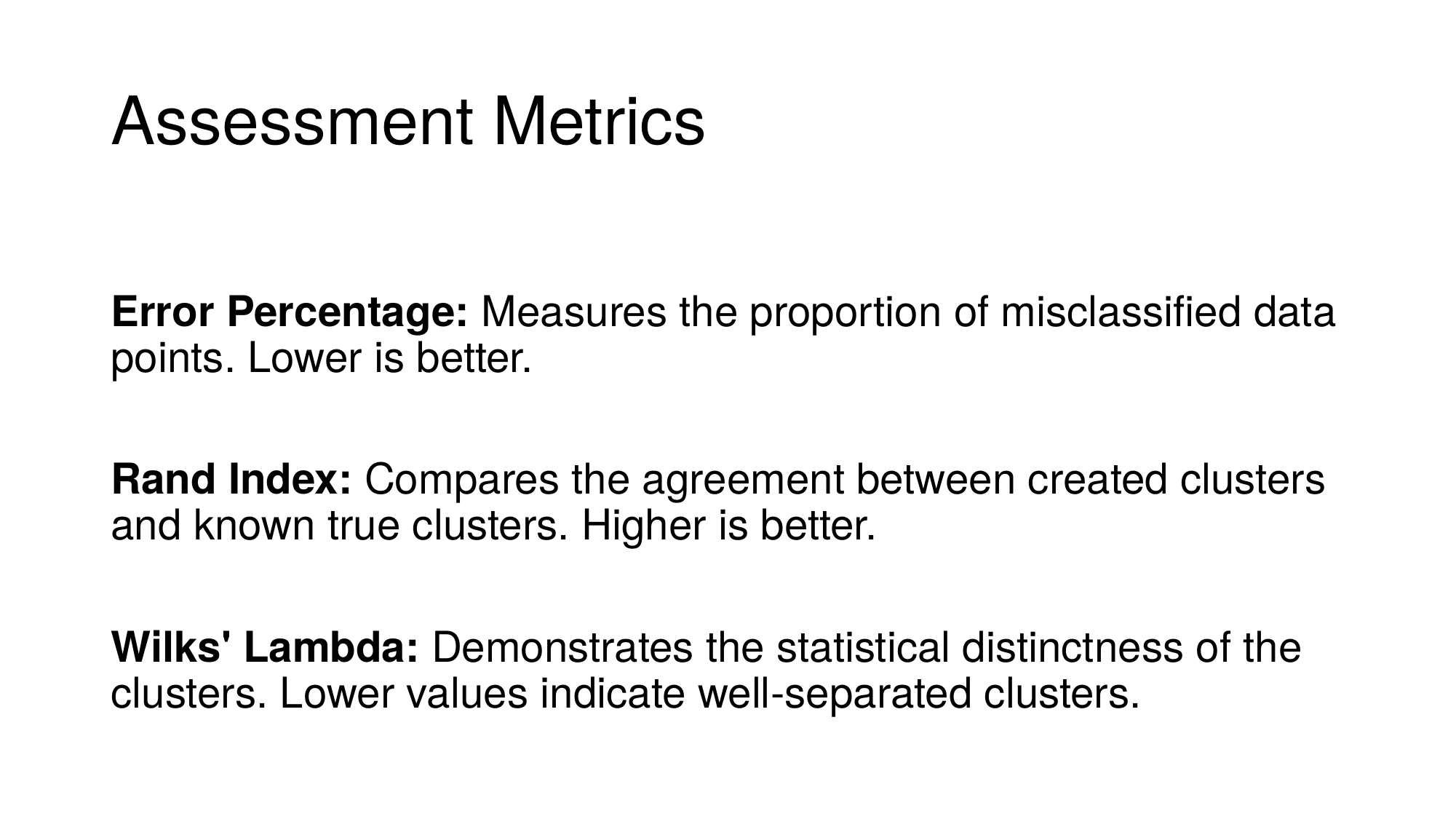

# Assessment Metrics

Error Percentage: Measures the proportion of misclassified data points. Lower is better.

Rand Index: Compares the agreement between created clusters and known true clusters. Higher is better.

Wilks' Lambda: Demonstrates the statistical distinctness of the clusters. Lower values indicate well-separated clusters.